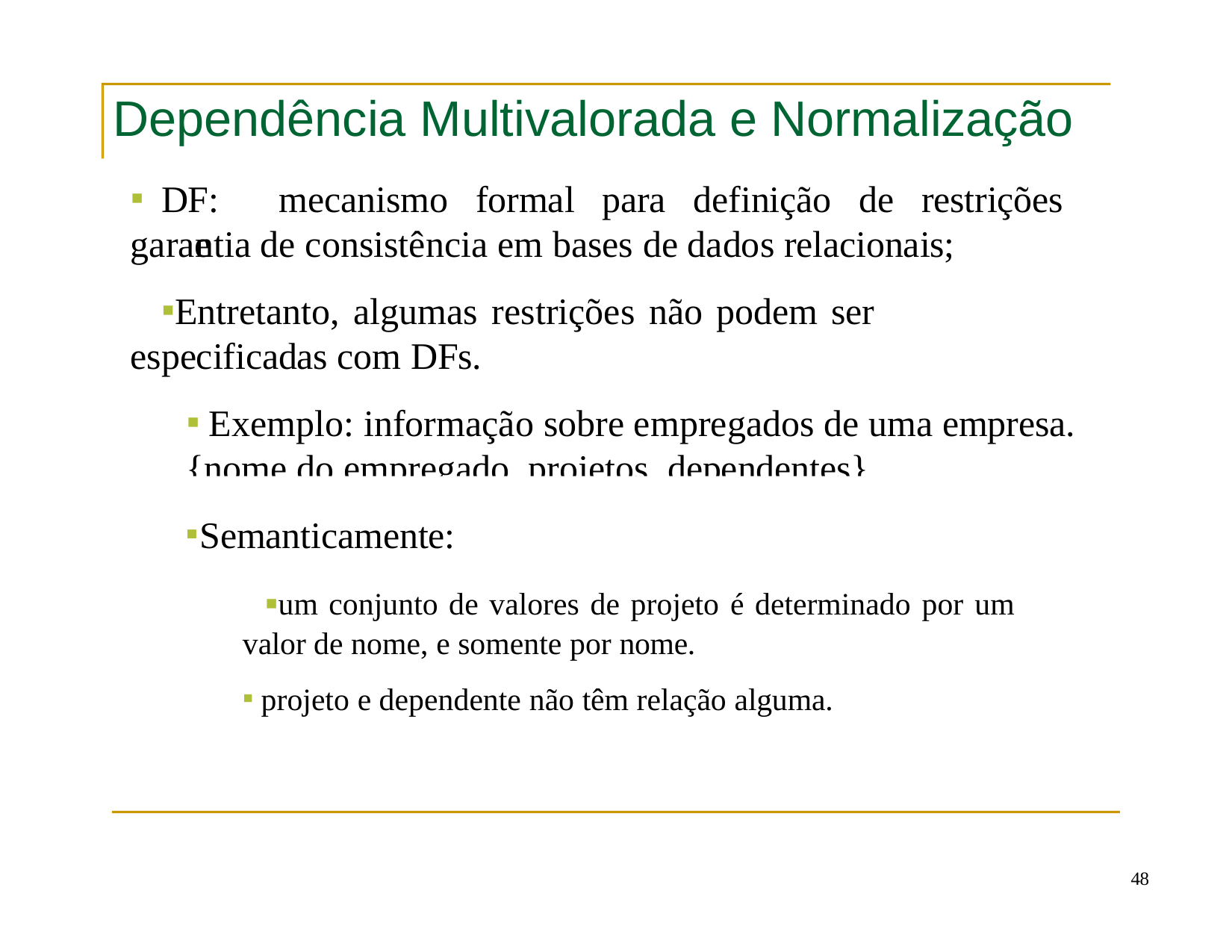

# Dependência Multivalorada e Normalização
DF:	mecanismo	formal	para	definição	de	restrições	e
garantia de consistência em bases de dados relacionais;
Entretanto, algumas restrições não podem ser especificadas com DFs.
Exemplo: informação sobre empregados de uma empresa.
{nome do empregado, projetos, dependentes}.

Semanticamente:
um conjunto de valores de projeto é determinado por um valor de nome, e somente por nome.
projeto e dependente não têm relação alguma.
48